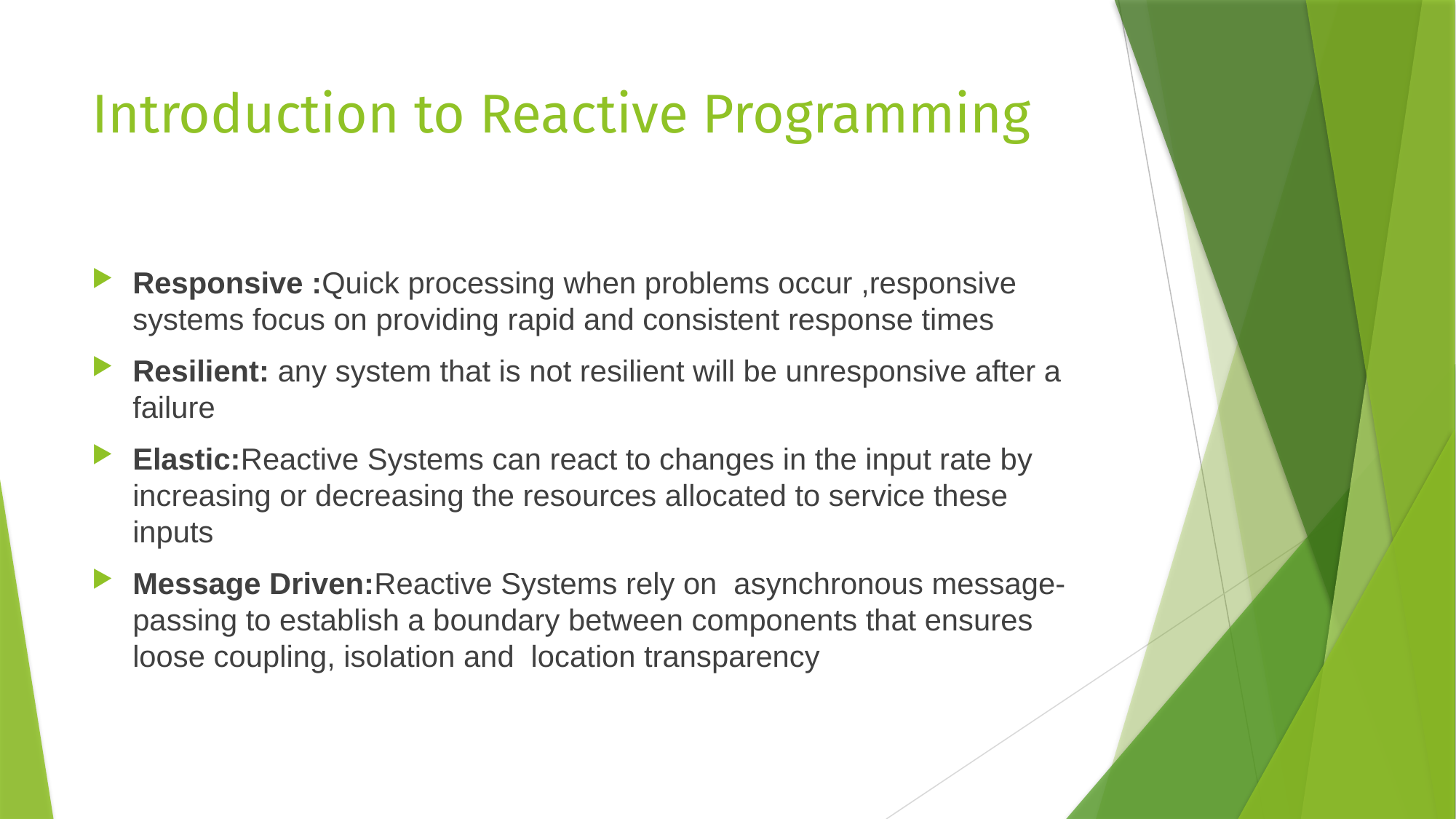

# Introduction to Reactive Programming
Responsive :Quick processing when problems occur ,responsive systems focus on providing rapid and consistent response times
Resilient: any system that is not resilient will be unresponsive after a failure
Elastic:Reactive Systems can react to changes in the input rate by increasing or decreasing the resources allocated to service these inputs
Message Driven:Reactive Systems rely on  asynchronous message-passing to establish a boundary between components that ensures loose coupling, isolation and  location transparency